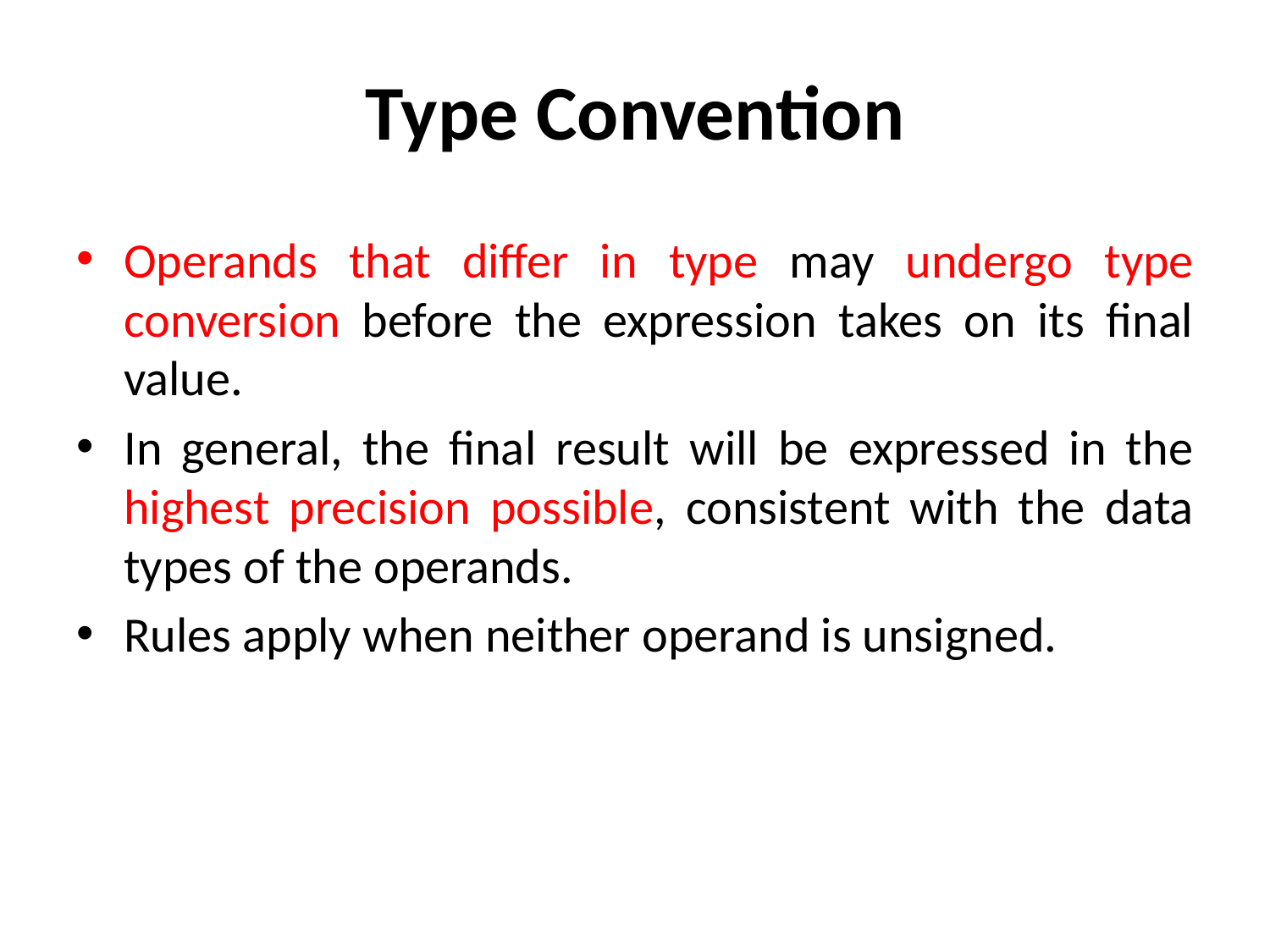

# Type Convention
Operands that differ in type may undergo type conversion before the expression takes on its final value.
In general, the final result will be expressed in the highest precision possible, consistent with the data types of the operands.
Rules apply when neither operand is unsigned.